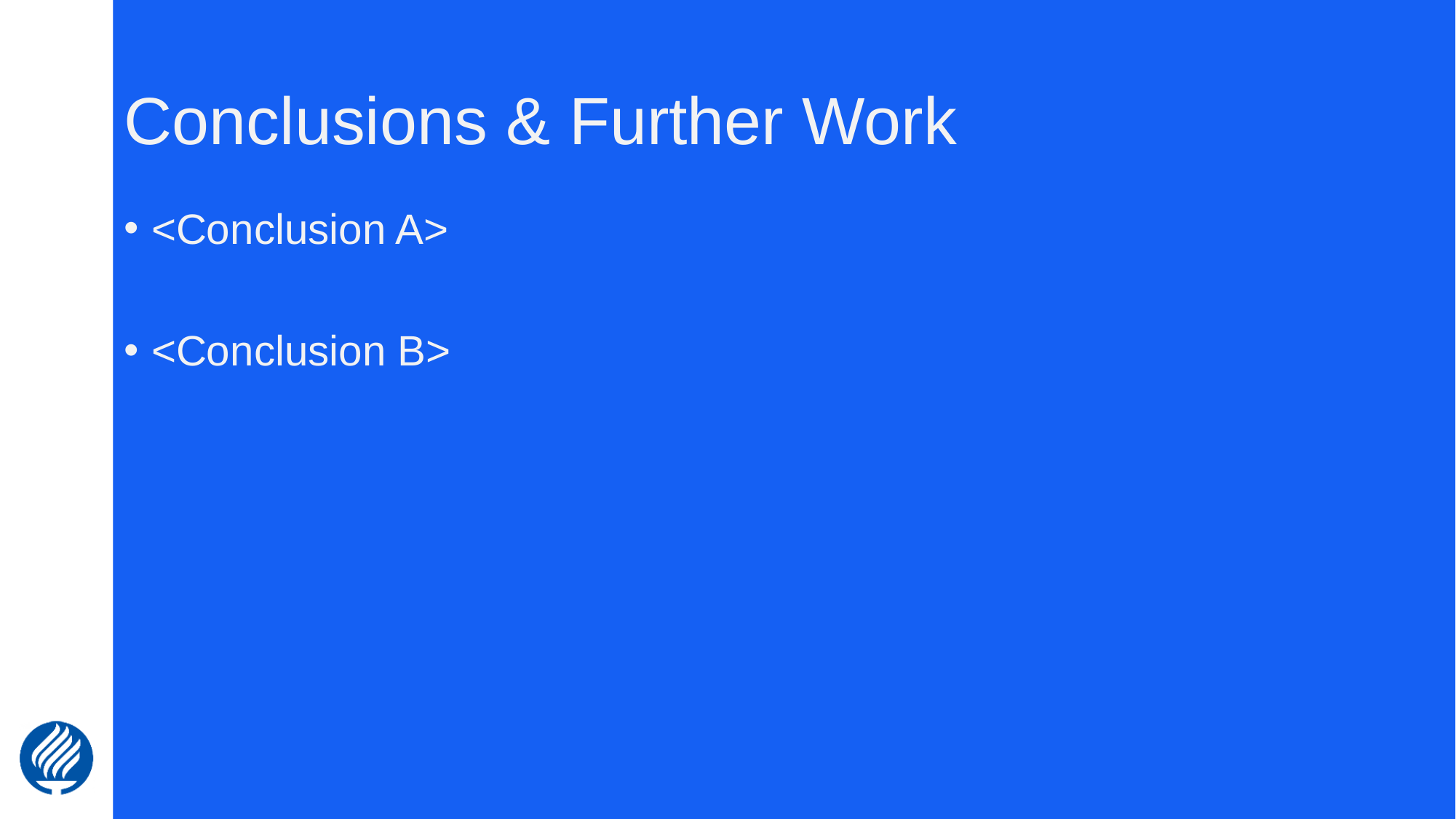

# Conclusions & Further Work
<Conclusion A>

<Conclusion B>